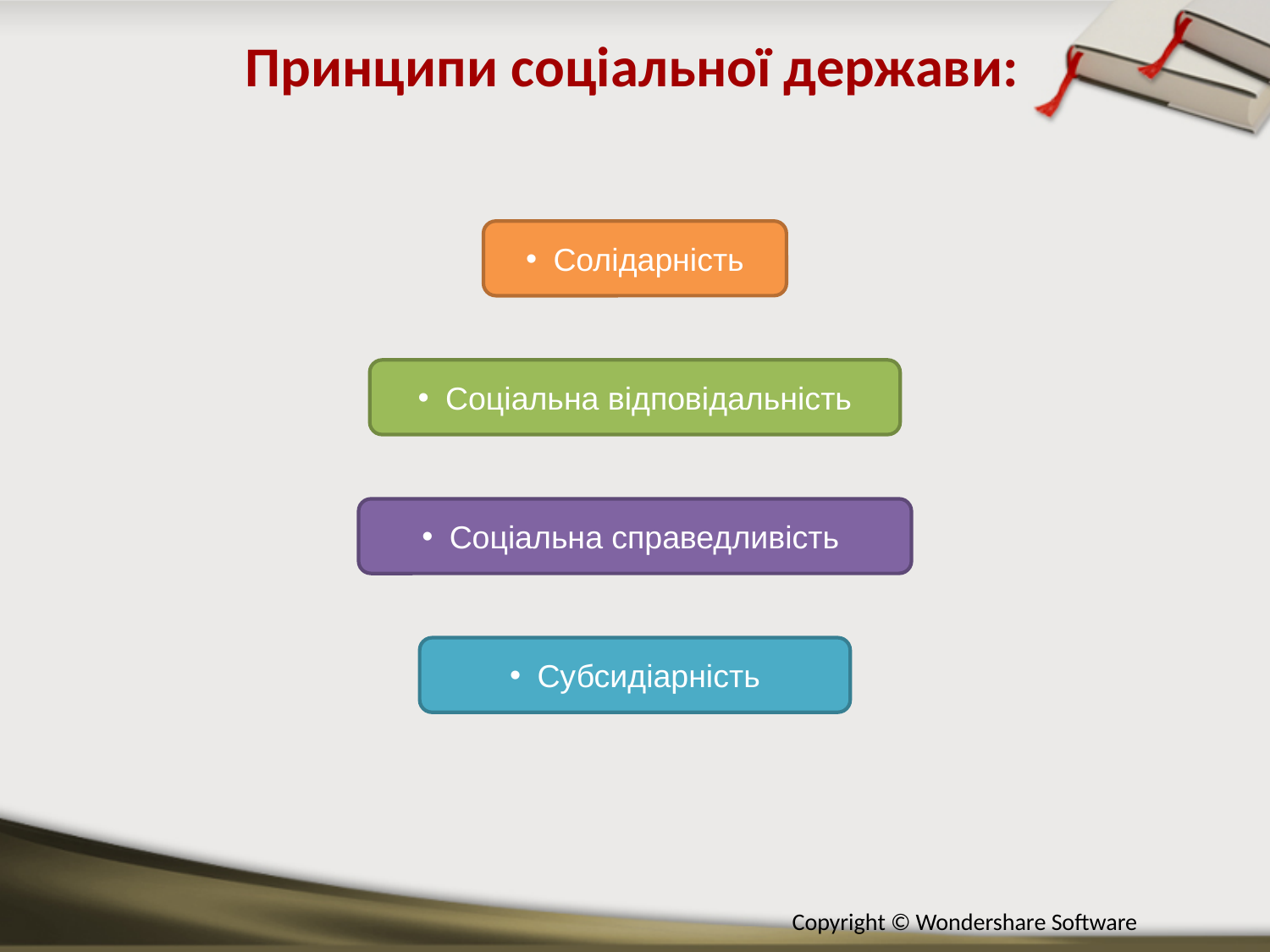

Принципи соціальної держави:
Солідарність
Соціальна відповідальність
Соціальна справедливість
Субсидіарність